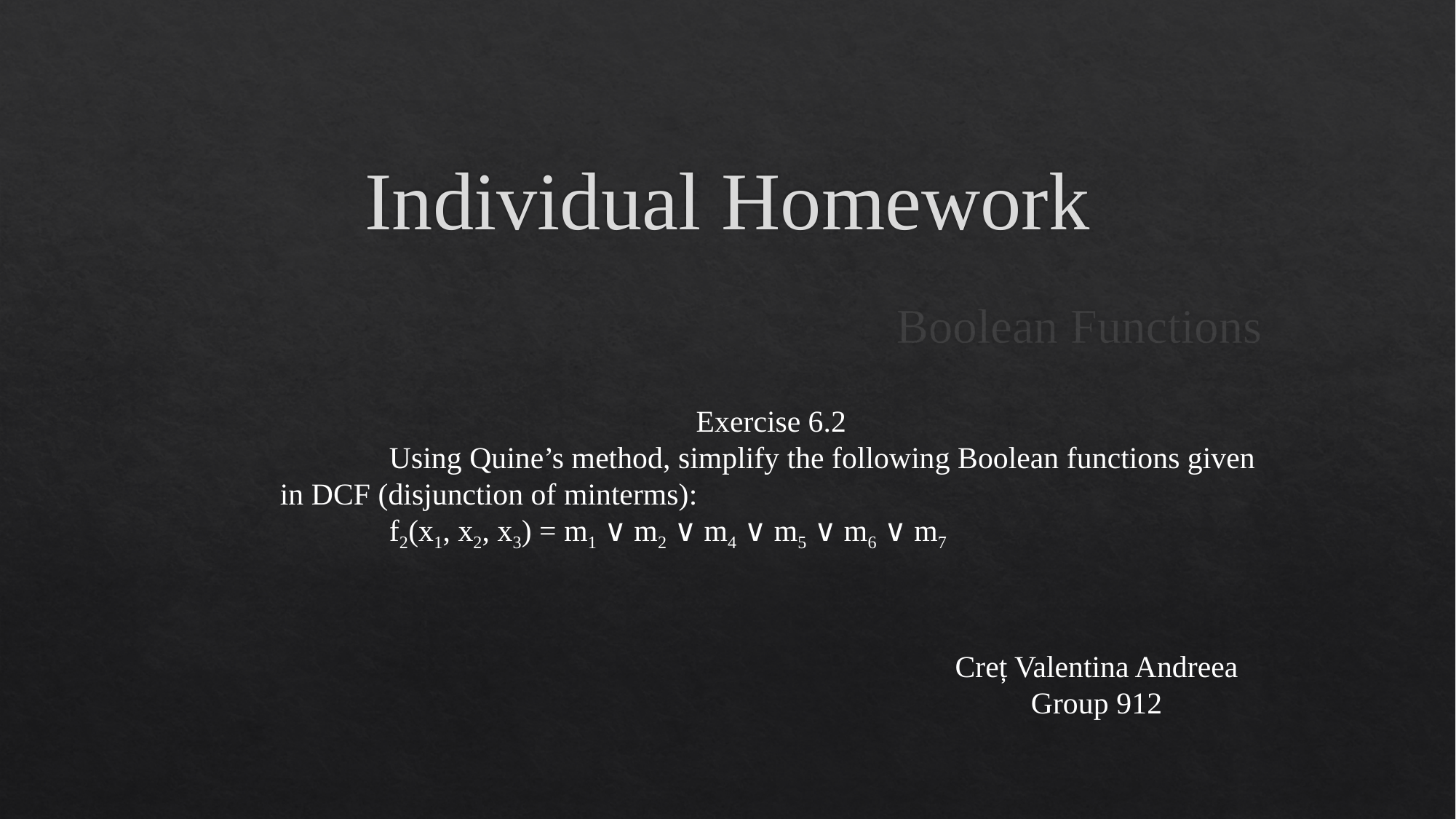

# Individual Homework
Boolean Functions
Exercise 6.2
	Using Quine’s method, simplify the following Boolean functions given in DCF (disjunction of minterms):
	f2(x1, x2, x3) = m1 ∨ m2 ∨ m4 ∨ m5 ∨ m6 ∨ m7

Creț Valentina Andreea
Group 912